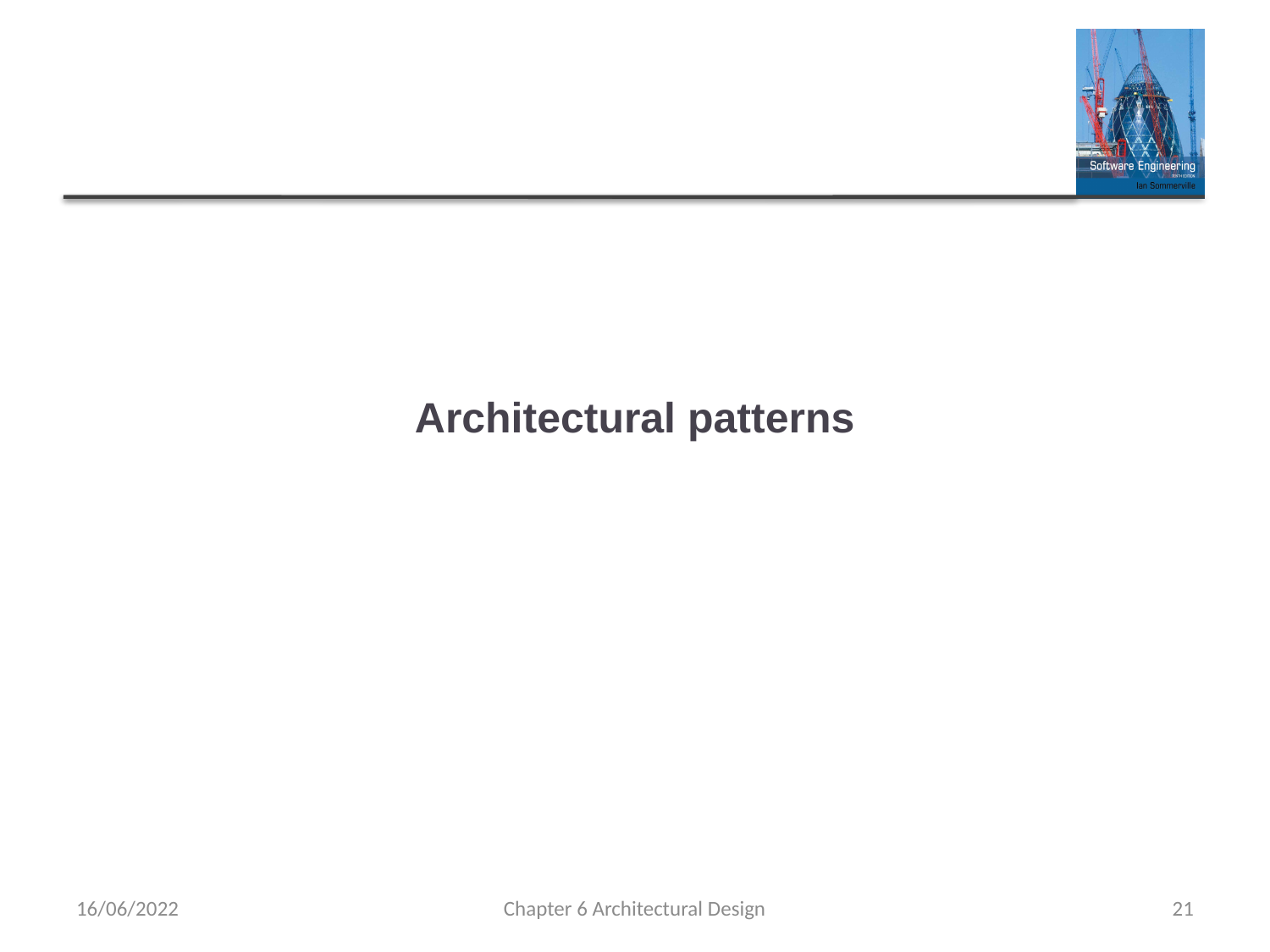

# Architectural patterns
16/06/2022
Chapter 6 Architectural Design
21